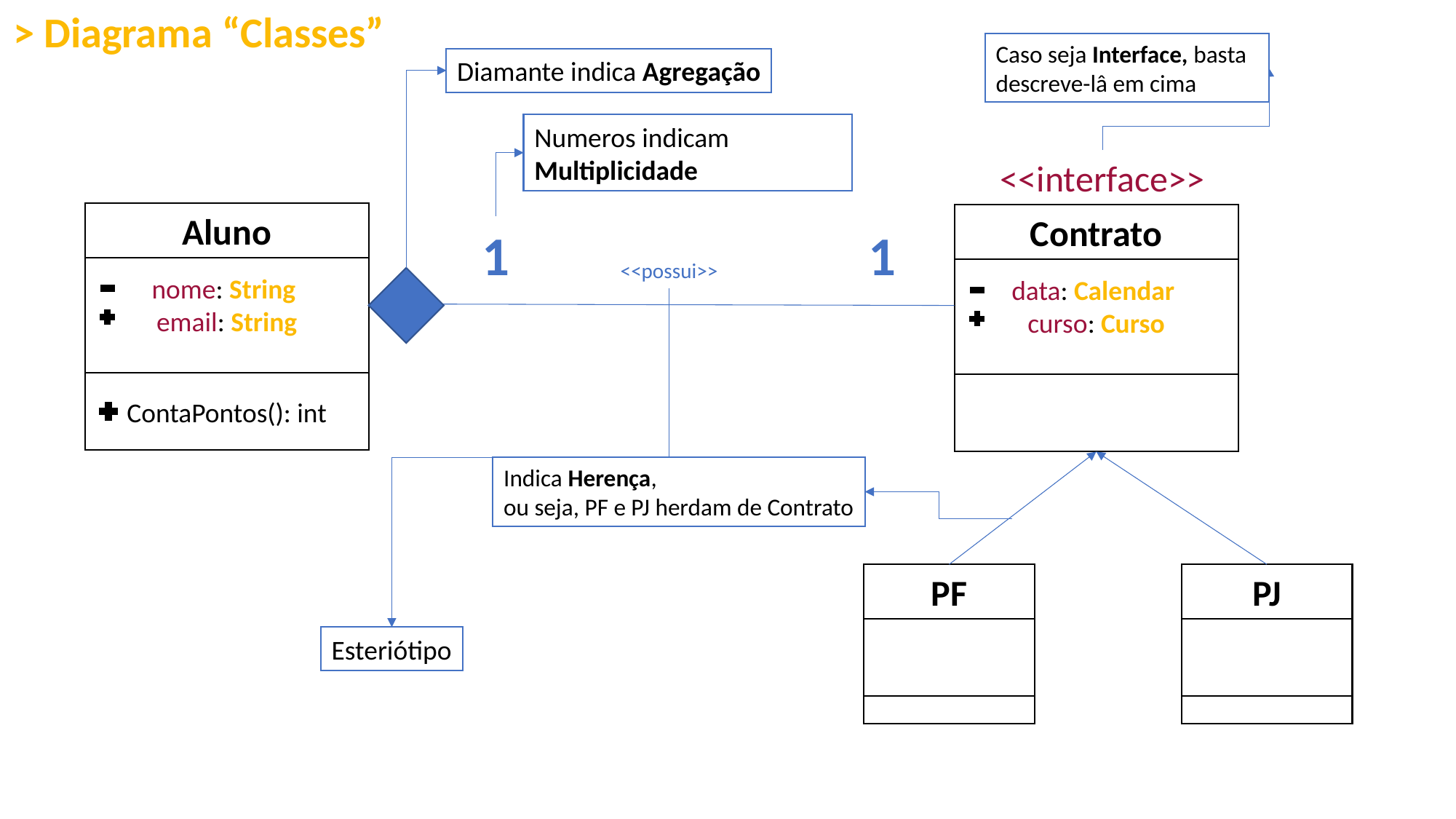

> Diagrama “Classes”
Caso seja Interface, basta descreve-lâ em cima
Diamante indica Agregação
Numeros indicam Multiplicidade
<<interface>>

Aluno

Contrato
1
1
<<possui>>
nome: String
email: String
data: Calendar
curso: Curso

ContaPontos(): int

Indica Herença,
ou seja, PF e PJ herdam de Contrato

PF

PJ
Esteriótipo